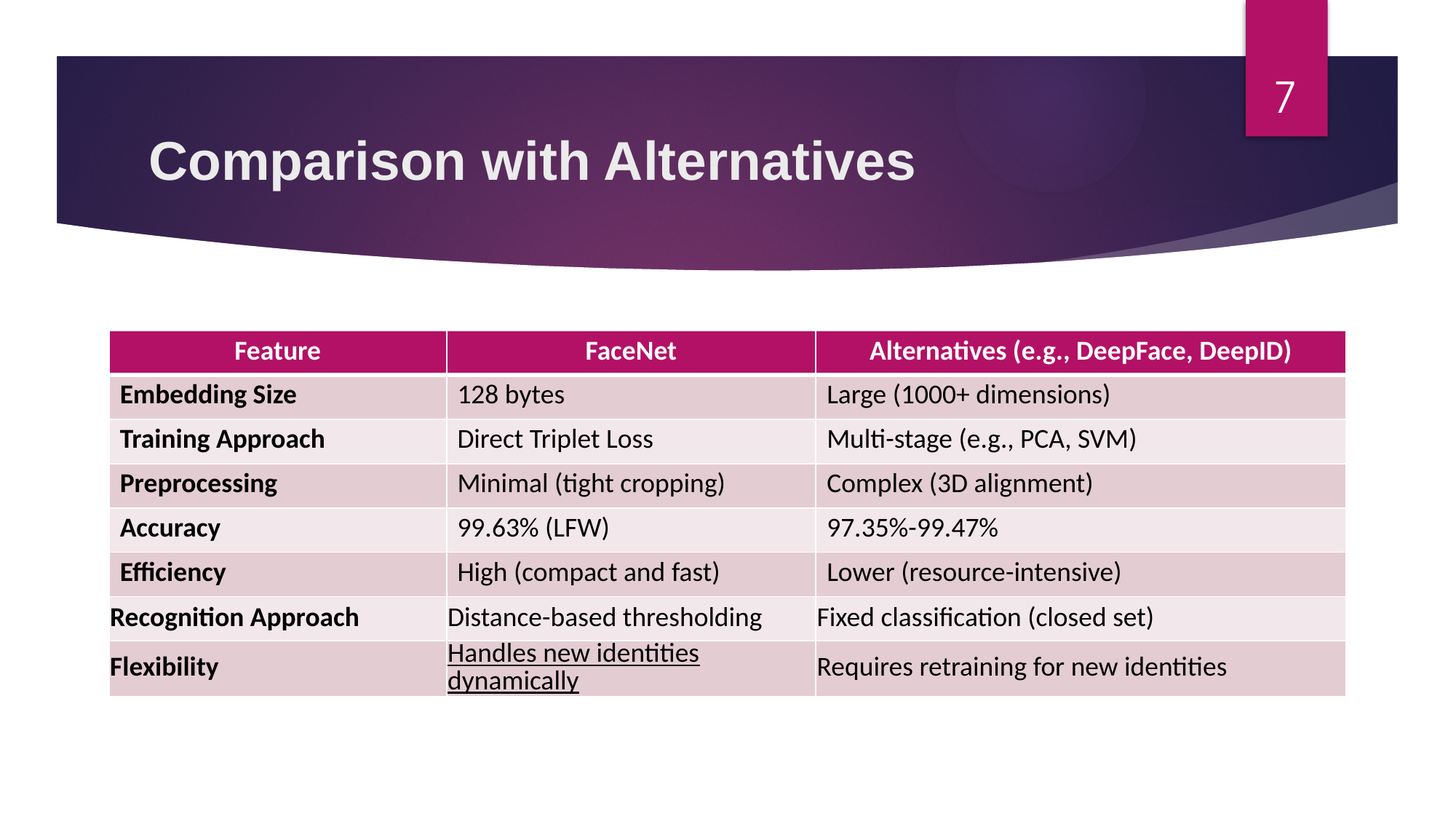

7
# Comparison with Alternatives
| Feature | FaceNet | Alternatives (e.g., DeepFace, DeepID) |
| --- | --- | --- |
| Embedding Size | 128 bytes | Large (1000+ dimensions) |
| Training Approach | Direct Triplet Loss | Multi-stage (e.g., PCA, SVM) |
| Preprocessing | Minimal (tight cropping) | Complex (3D alignment) |
| Accuracy | 99.63% (LFW) | 97.35%-99.47% |
| Efficiency | High (compact and fast) | Lower (resource-intensive) |
| Recognition Approach | Distance-based thresholding | Fixed classification (closed set) |
| Flexibility | Handles new identities dynamically | Requires retraining for new identities |